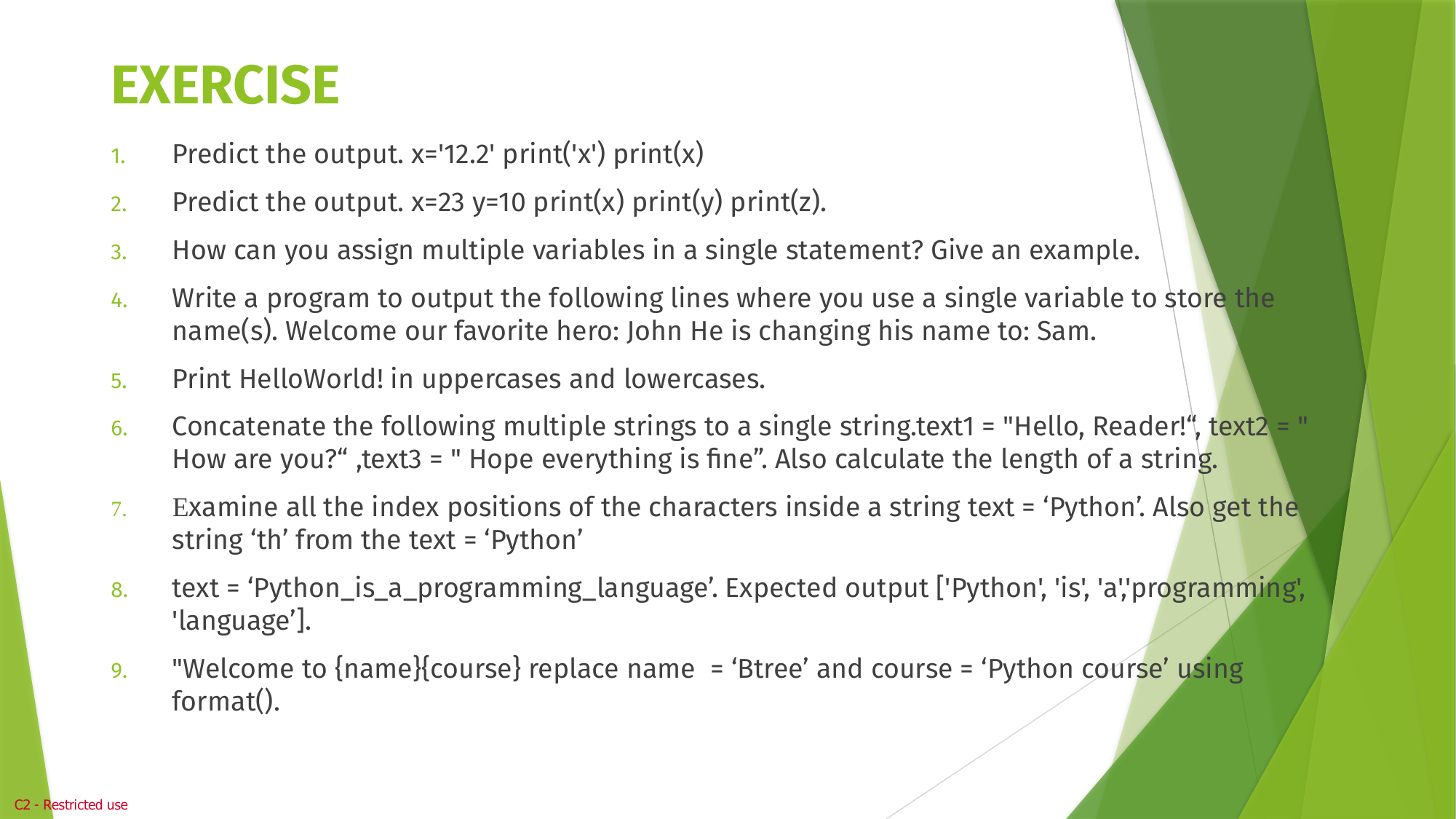

# EXERCISE
Predict the output. x='12.2' print('x') print(x)
Predict the output. x=23 y=10 print(x) print(y) print(z).
How can you assign multiple variables in a single statement? Give an example.
Write a program to output the following lines where you use a single variable to store the name(s). Welcome our favorite hero: John He is changing his name to: Sam.
Print HelloWorld! in uppercases and lowercases.
Concatenate the following multiple strings to a single string.text1 = "Hello, Reader!“, text2 = " How are you?“ ,text3 = " Hope everything is fine”. Also calculate the length of a string.
Examine all the index positions of the characters inside a string text = ‘Python’. Also get the string ‘th’ from the text = ‘Python’
text = ‘Python_is_a_programming_language’. Expected output ['Python', 'is', 'a','programming', 'language’].
"Welcome to {name}{course} replace name  = ‘Btree’ and course = ‘Python course’ using format().